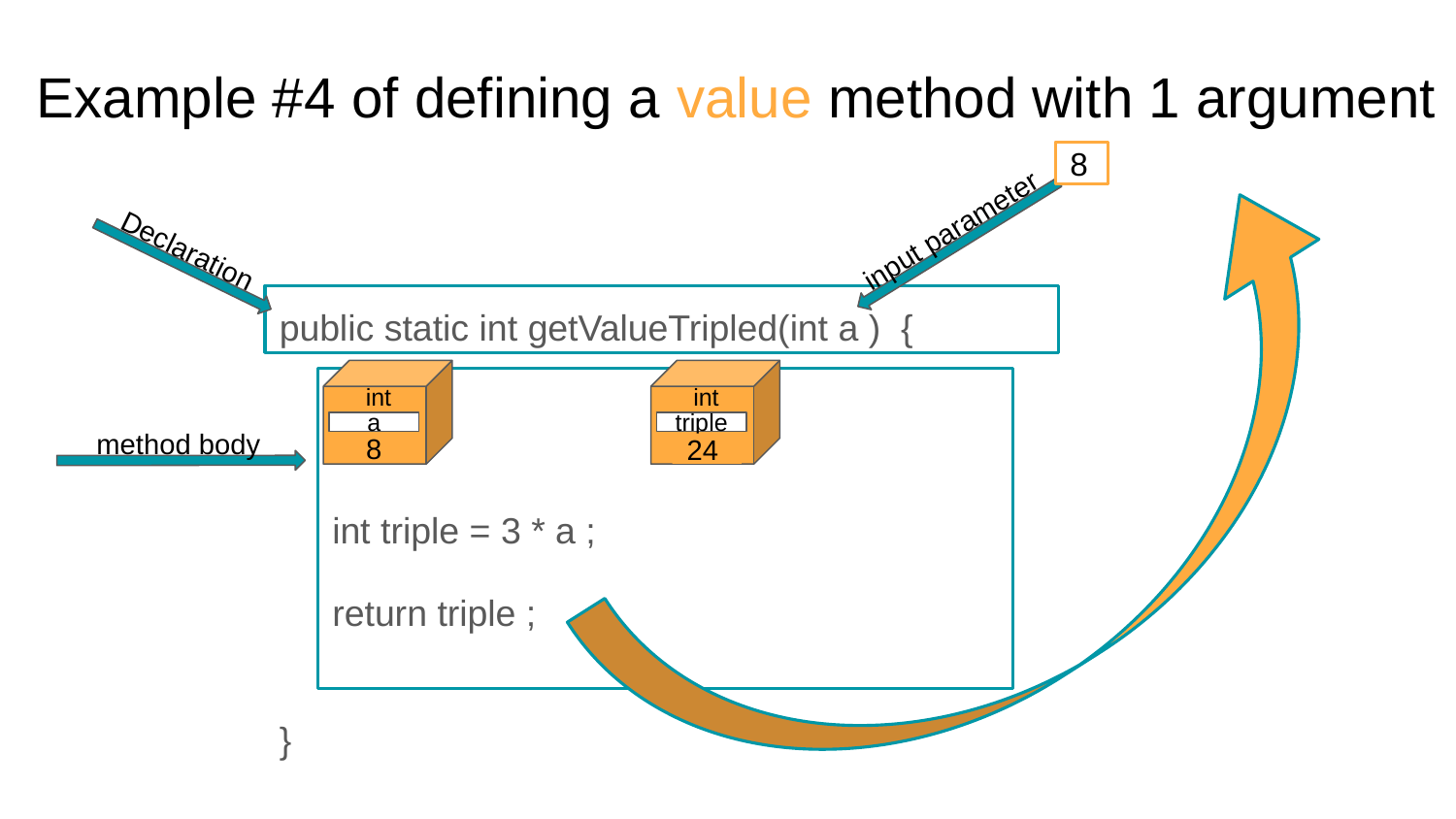

# Example #4 of defining a value method with 1 argument
3
5
8
input parameter
Declaration

public static int getValueTripled(int a )  {

}

int triple = 3 * a ;
return triple ;

int
int
a
triple
3
5
8
15
9
24
method body